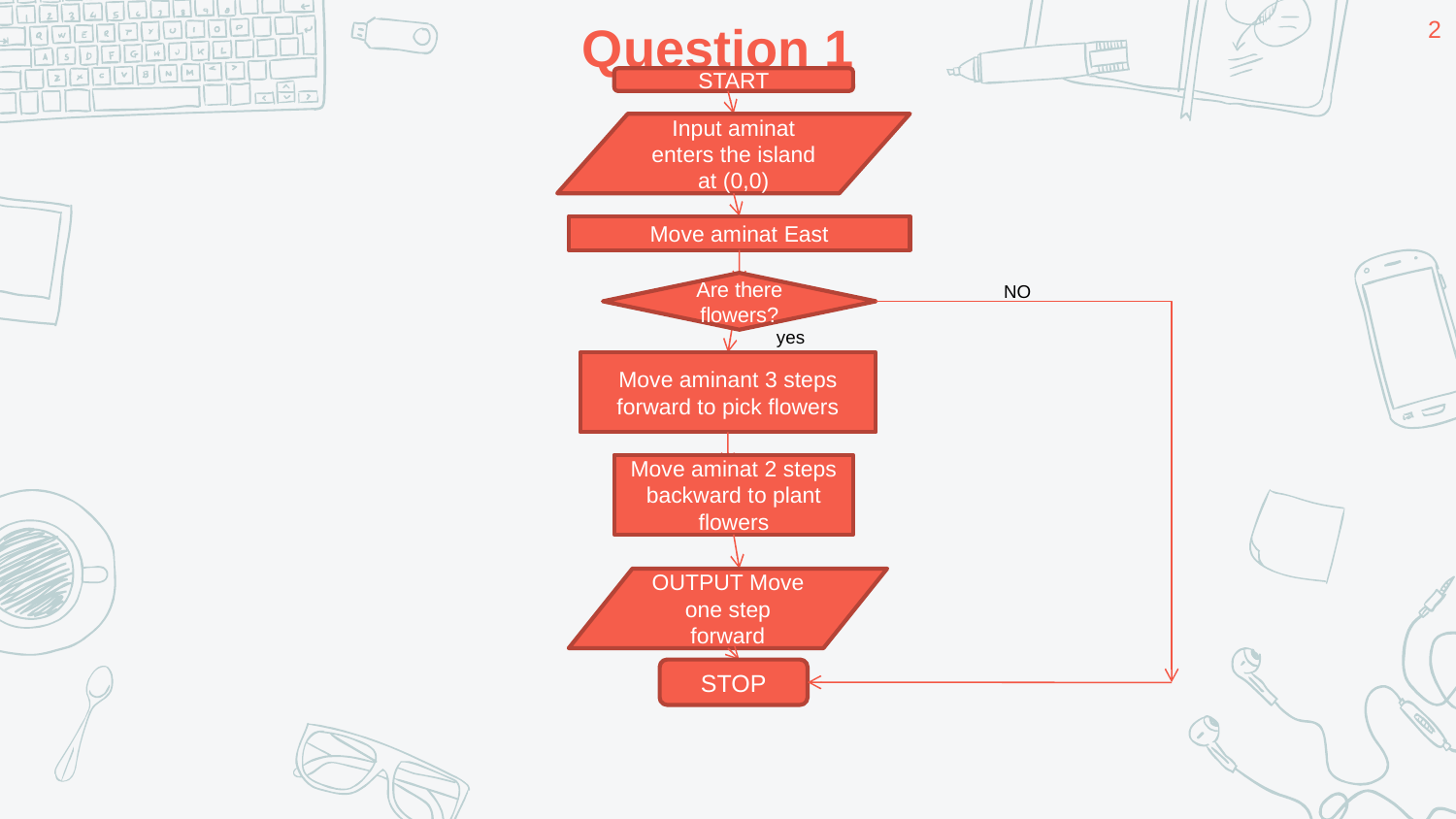

# Question 1
2
START
Input aminat enters the island at (0,0)

Move aminat East
Are there flowers?
NO
yes
Move aminant 3 steps forward to pick flowers
Move aminat 2 steps backward to plant flowers
OUTPUT Move one step forward

STOP